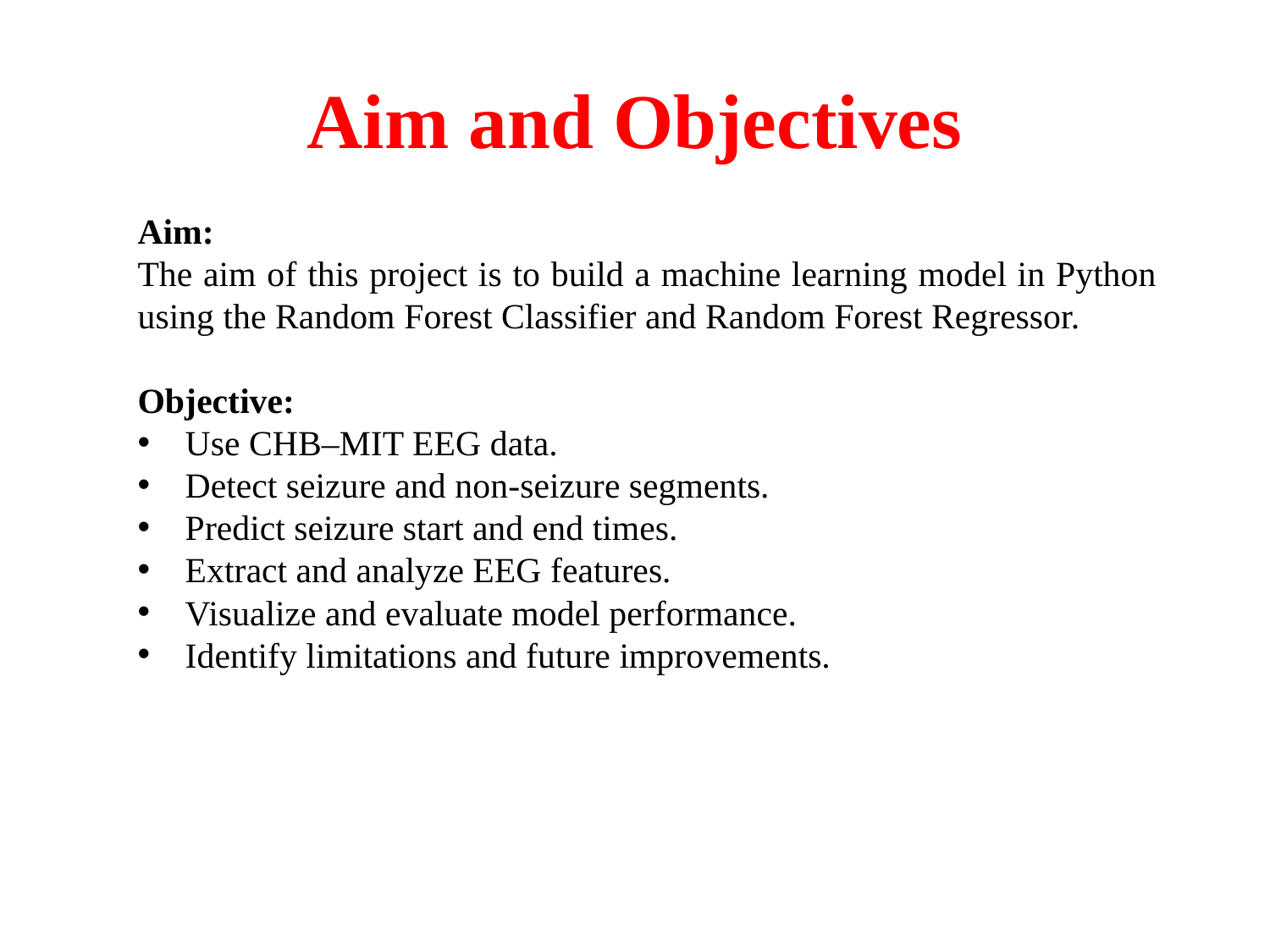

# Aim and Objectives
Aim:
The aim of this project is to build a machine learning model in Python using the Random Forest Classifier and Random Forest Regressor.

Objective:
Use CHB–MIT EEG data.
Detect seizure and non-seizure segments.
Predict seizure start and end times.
Extract and analyze EEG features.
Visualize and evaluate model performance.
Identify limitations and future improvements.